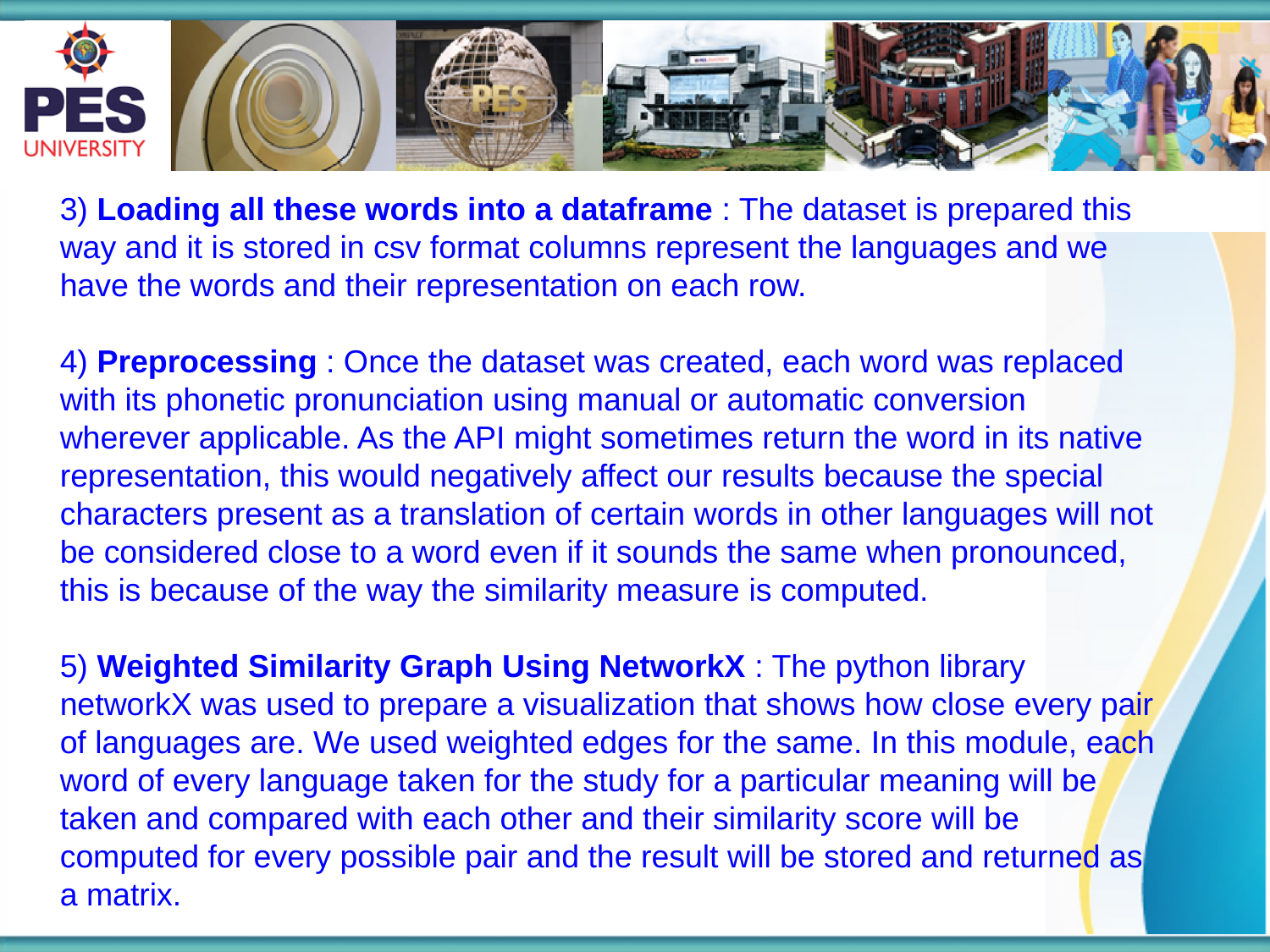

3) Loading all these words into a dataframe : The dataset is prepared this way and it is stored in csv format columns represent the languages and we have the words and their representation on each row.

4) Preprocessing : Once the dataset was created, each word was replaced with its phonetic pronunciation using manual or automatic conversion wherever applicable. As the API might sometimes return the word in its native representation, this would negatively affect our results because the special characters present as a translation of certain words in other languages will not be considered close to a word even if it sounds the same when pronounced, this is because of the way the similarity measure is computed.

5) Weighted Similarity Graph Using NetworkX : The python library networkX was used to prepare a visualization that shows how close every pair of languages are. We used weighted edges for the same. In this module, each word of every language taken for the study for a particular meaning will be taken and compared with each other and their similarity score will be computed for every possible pair and the result will be stored and returned as a matrix.